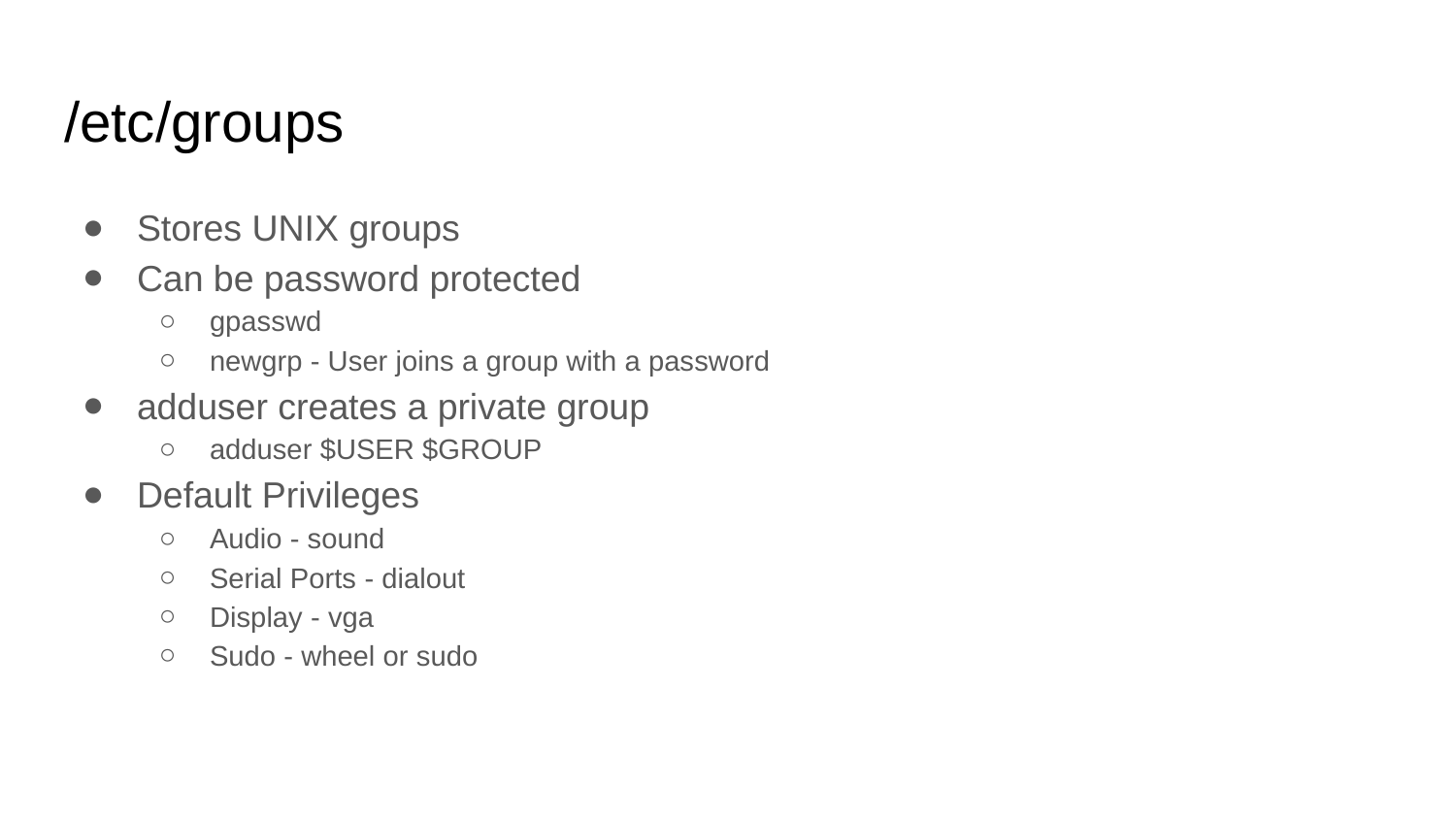

# /etc/groups
Stores UNIX groups
Can be password protected
gpasswd
newgrp - User joins a group with a password
adduser creates a private group
adduser $USER $GROUP
Default Privileges
Audio - sound
Serial Ports - dialout
Display - vga
Sudo - wheel or sudo